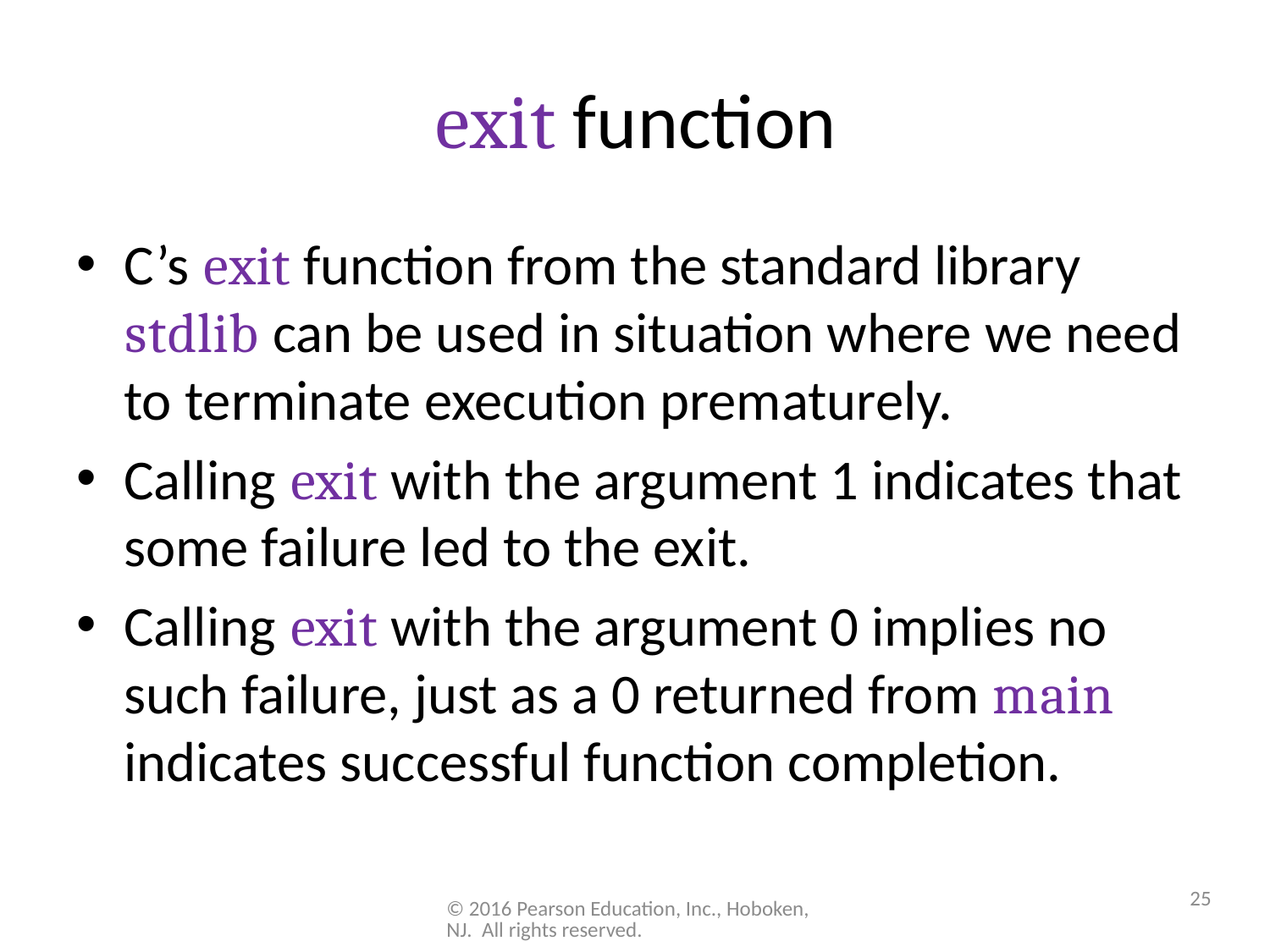

# exit function
C’s exit function from the standard library stdlib can be used in situation where we need to terminate execution prematurely.
Calling exit with the argument 1 indicates that some failure led to the exit.
Calling exit with the argument 0 implies no such failure, just as a 0 returned from main indicates successful function completion.
25
© 2016 Pearson Education, Inc., Hoboken, NJ.  All rights reserved.